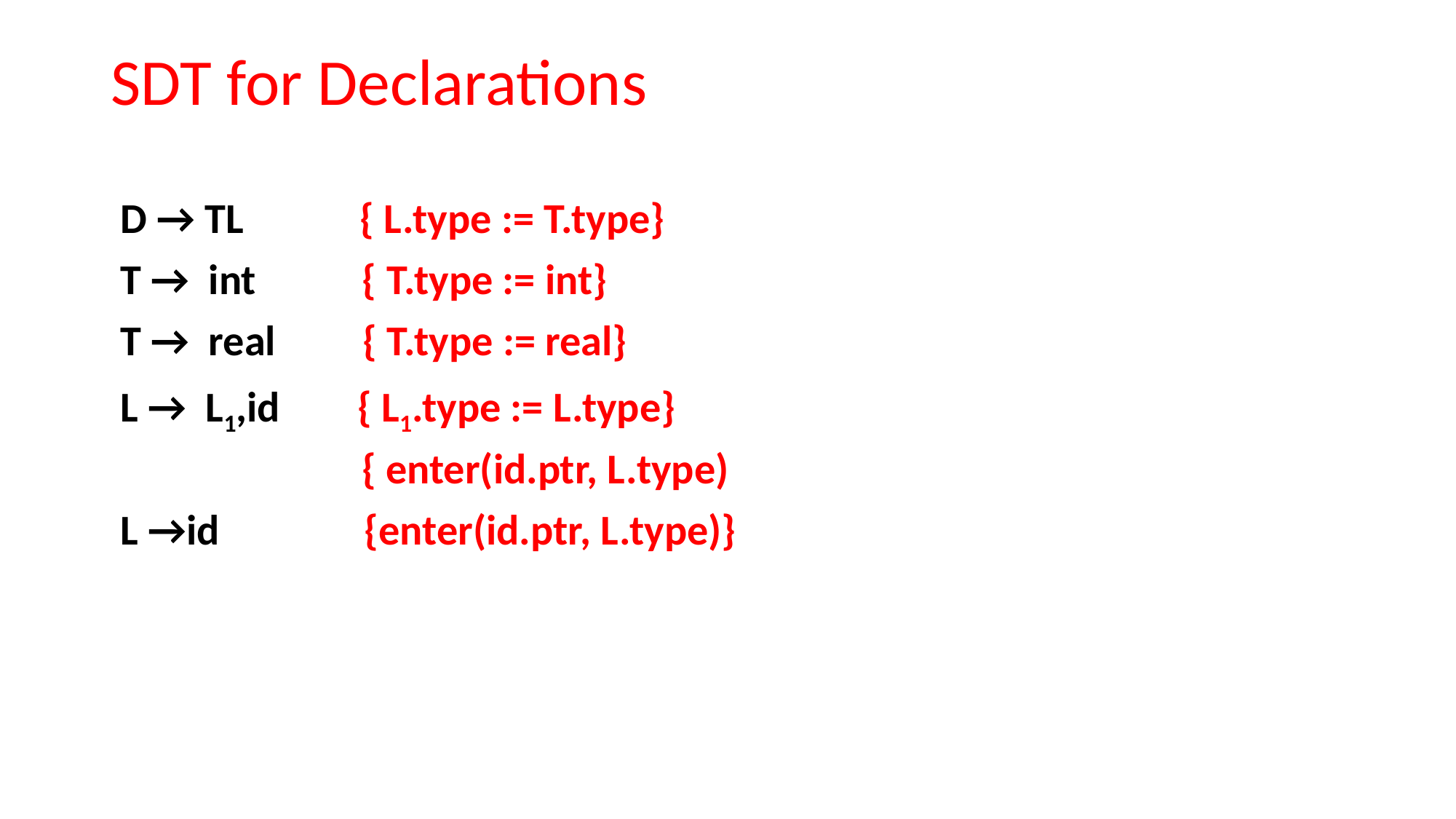

# SDT for Declarations

 D → TL            { L.type := T.type}
 T →  int           { T.type := int}
 T →  real         { T.type := real}
 L →  L1,id        { L1.type := L.type}
                          { enter(id.ptr, L.type)
 L →id               {enter(id.ptr, L.type)}